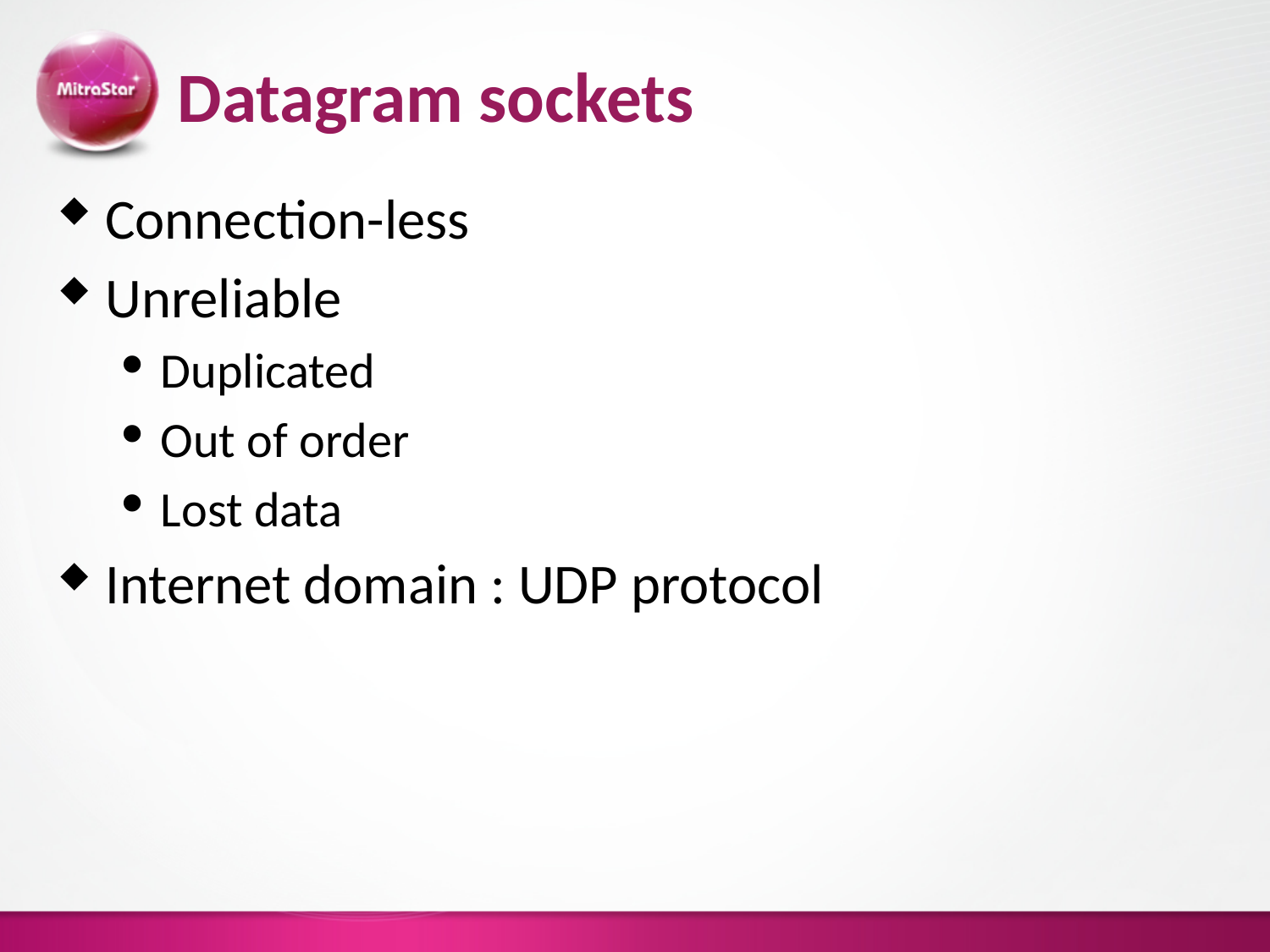

# Datagram sockets
Connection-less
Unreliable
Duplicated
Out of order
Lost data
Internet domain : UDP protocol